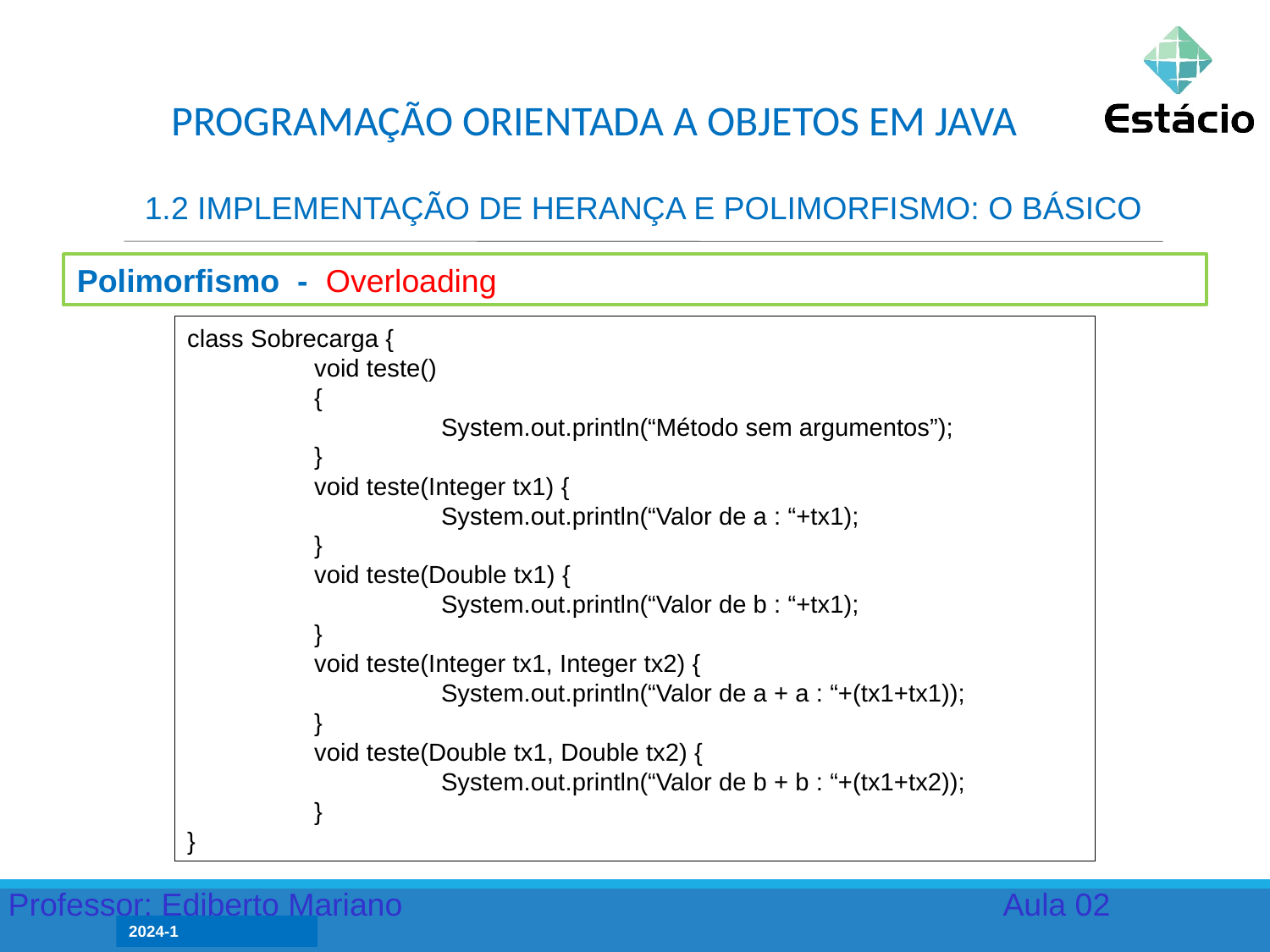

PROGRAMAÇÃO ORIENTADA A OBJETOS EM JAVA
1.2 IMPLEMENTAÇÃO DE HERANÇA E POLIMORFISMO: O BÁSICO
Polimorfismo  -  Overloading
class Sobrecarga {
	void teste()
	{
		System.out.println(“Método sem argumentos”);
	}
	void teste(Integer tx1) {
		System.out.println(“Valor de a : “+tx1);
	}
	void teste(Double tx1) {
		System.out.println(“Valor de b : “+tx1);
	}
	void teste(Integer tx1, Integer tx2) {
		System.out.println(“Valor de a + a : “+(tx1+tx1));
	}
	void teste(Double tx1, Double tx2) {
		System.out.println(“Valor de b + b : “+(tx1+tx2));
	}
}